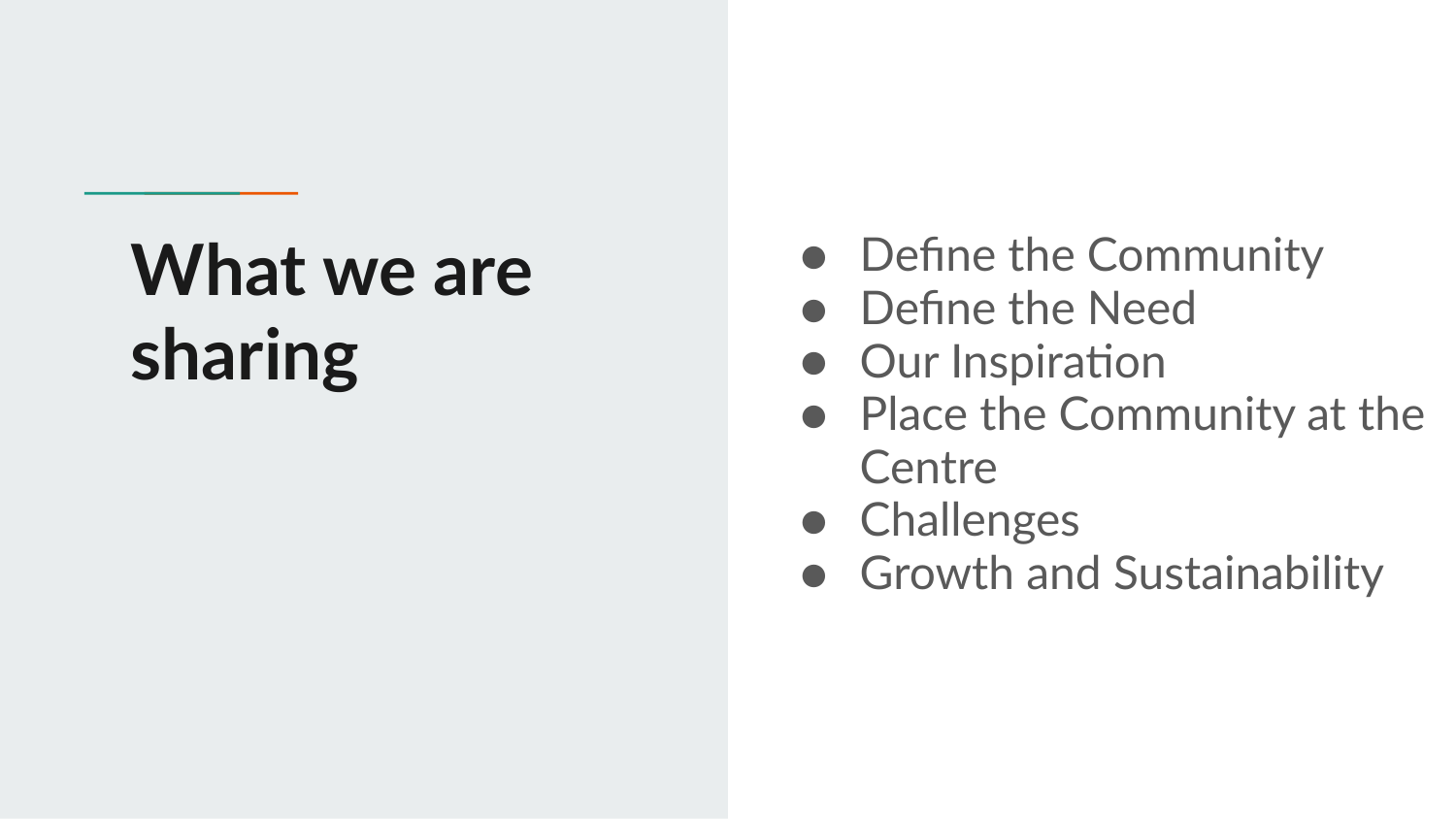

# What we are sharing
Define the Community
Define the Need
Our Inspiration
Place the Community at the Centre
Challenges
Growth and Sustainability